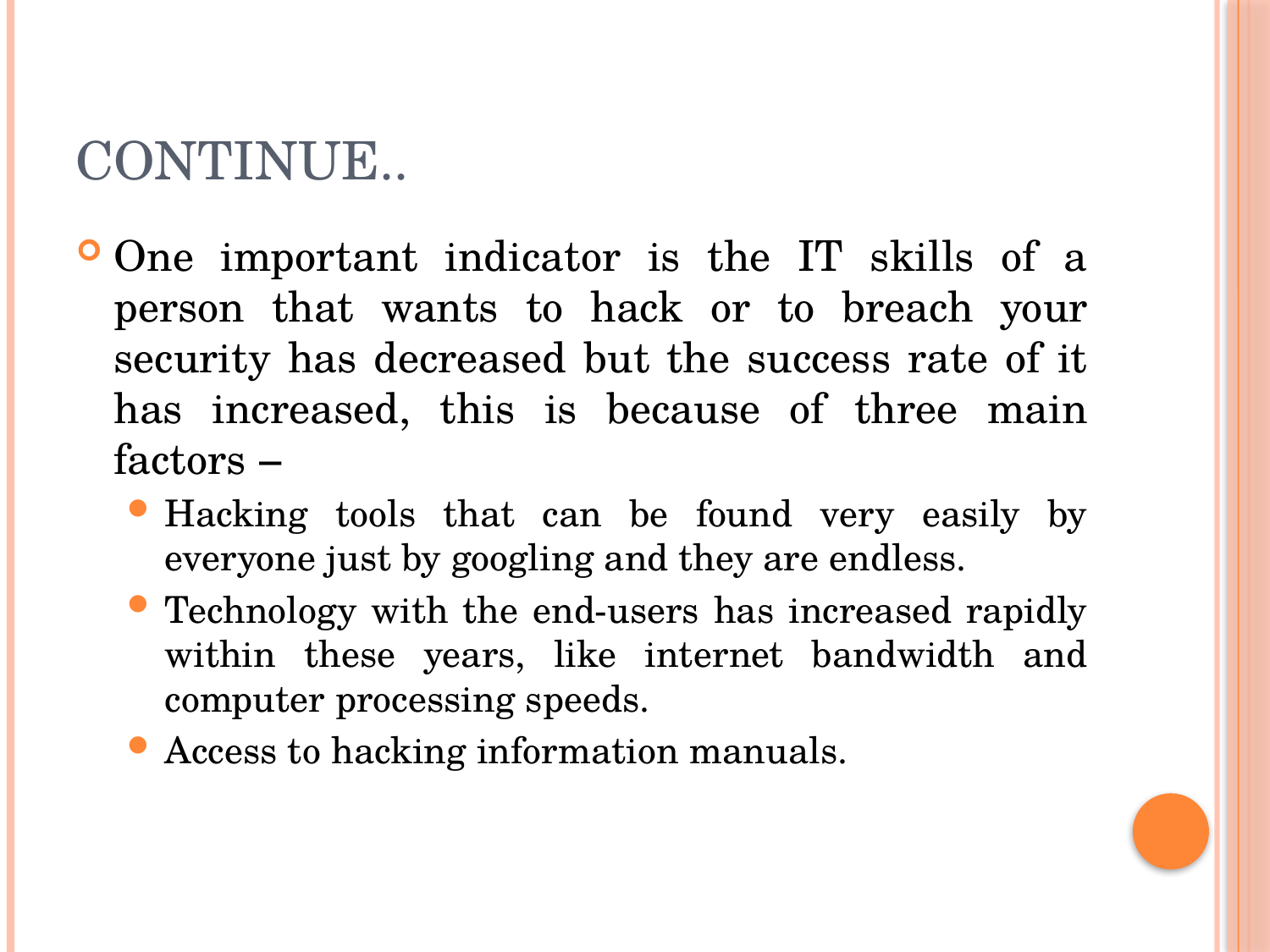

# Continue..
One important indicator is the IT skills of a person that wants to hack or to breach your security has decreased but the success rate of it has increased, this is because of three main factors −
Hacking tools that can be found very easily by everyone just by googling and they are endless.
Technology with the end-users has increased rapidly within these years, like internet bandwidth and computer processing speeds.
Access to hacking information manuals.